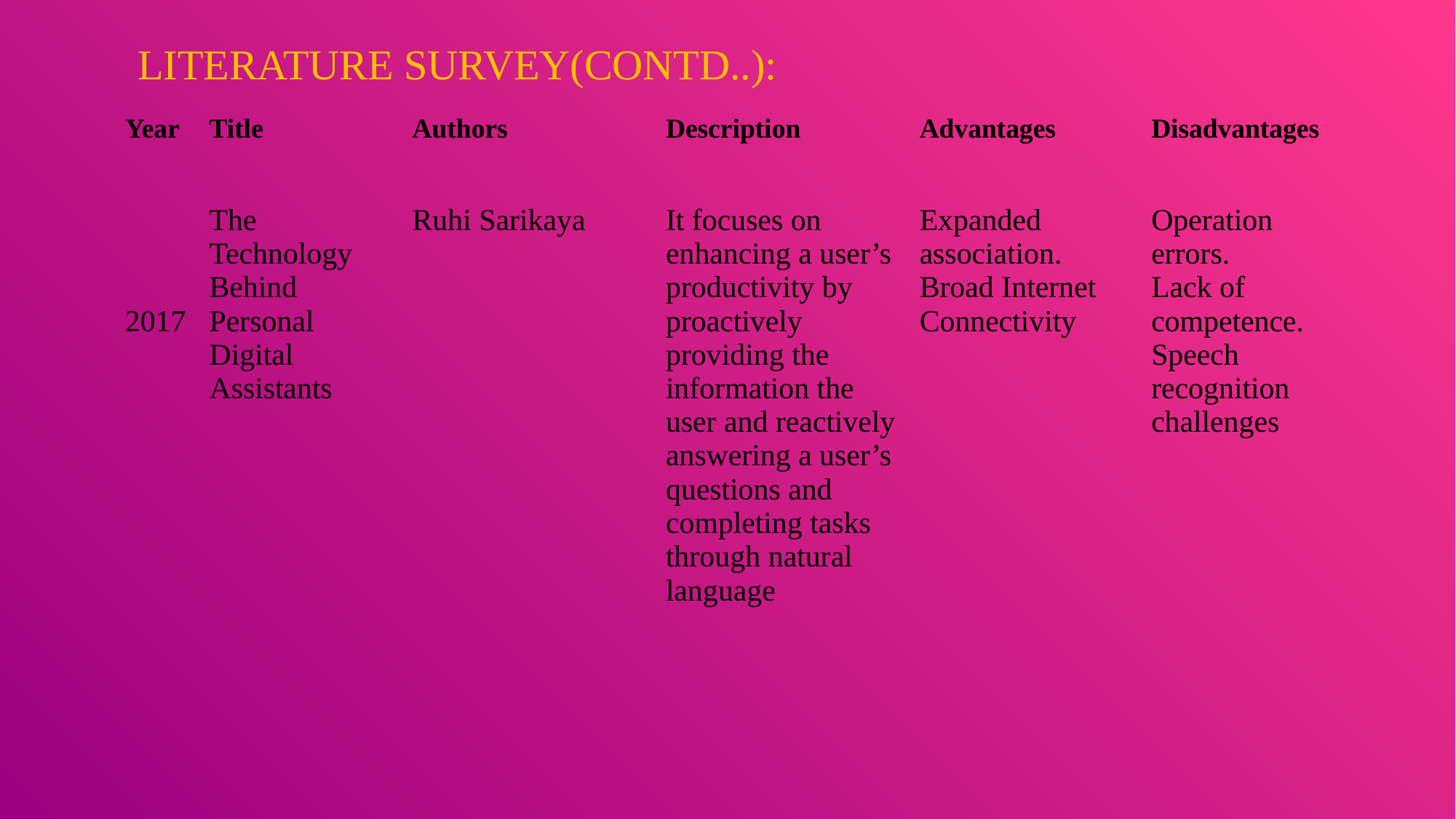

# LITERATURE SURVEY(CONTD..):
| Year | Title | Authors | Description | Advantages | Disadvantages |
| --- | --- | --- | --- | --- | --- |
| 2017 | The Technology Behind Personal Digital Assistants | Ruhi Sarikaya | It focuses on enhancing a user’s productivity by proactively providing the information the user and reactively answering a user’s questions and completing tasks through natural language | Expanded association. Broad Internet Connectivity | Operation errors. Lack of competence. Speech recognition challenges |